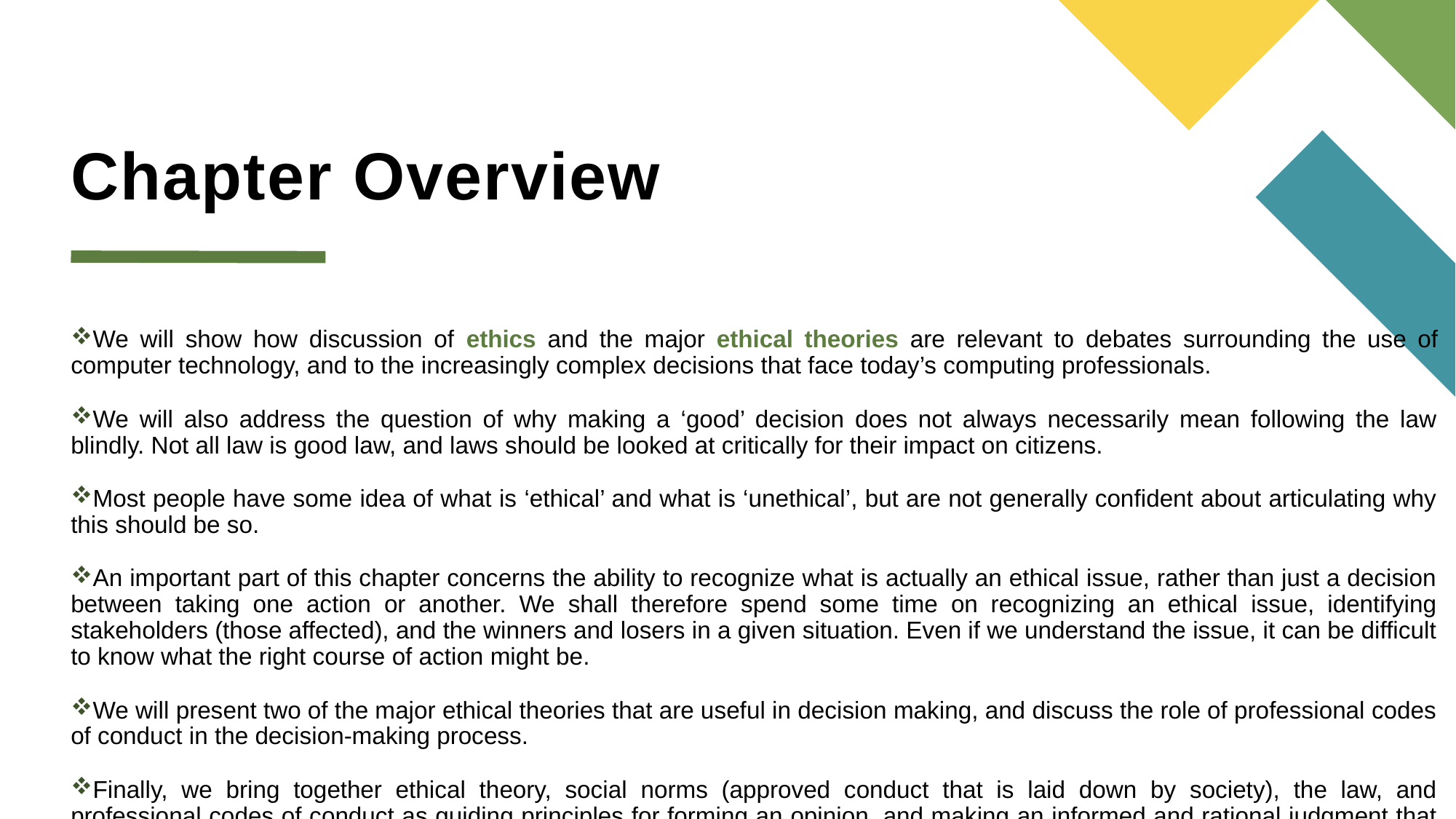

Chapter Overview
We will show how discussion of ethics and the major ethical theories are relevant to debates surrounding the use of computer technology, and to the increasingly complex decisions that face today’s computing professionals.
We will also address the question of why making a ‘good’ decision does not always necessarily mean following the law blindly. Not all law is good law, and laws should be looked at critically for their impact on citizens.
Most people have some idea of what is ‘ethical’ and what is ‘unethical’, but are not generally confident about articulating why this should be so.
An important part of this chapter concerns the ability to recognize what is actually an ethical issue, rather than just a decision between taking one action or another. We shall therefore spend some time on recognizing an ethical issue, identifying stakeholders (those affected), and the winners and losers in a given situation. Even if we understand the issue, it can be difficult to know what the right course of action might be.
We will present two of the major ethical theories that are useful in decision making, and discuss the role of professional codes of conduct in the decision-making process.
Finally, we bring together ethical theory, social norms (approved conduct that is laid down by society), the law, and professional codes of conduct as guiding principles for forming an opinion, and making an informed and rational judgment that can be understood by others.